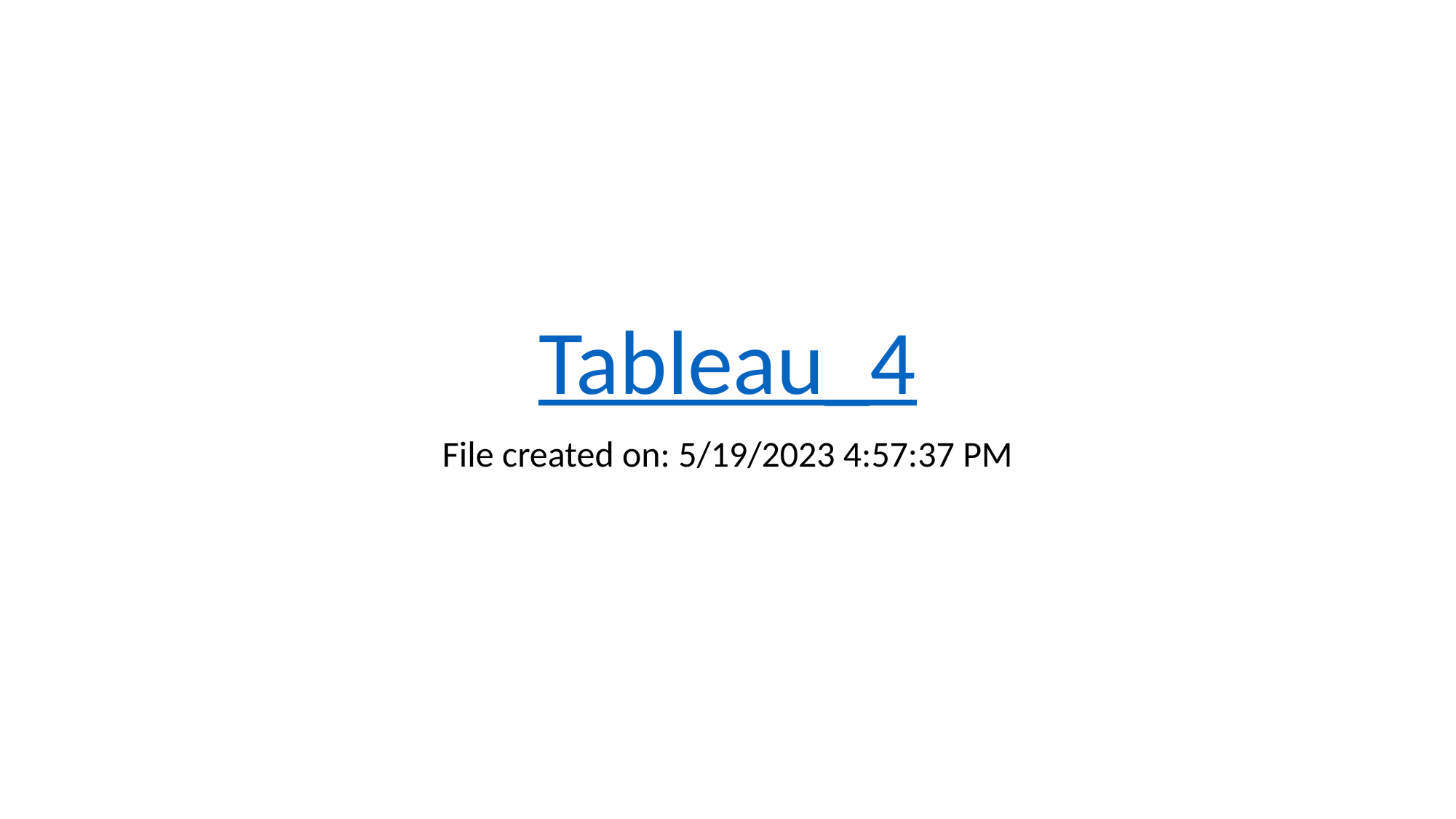

# Tableau_4
File created on: 5/19/2023 4:57:37 PM